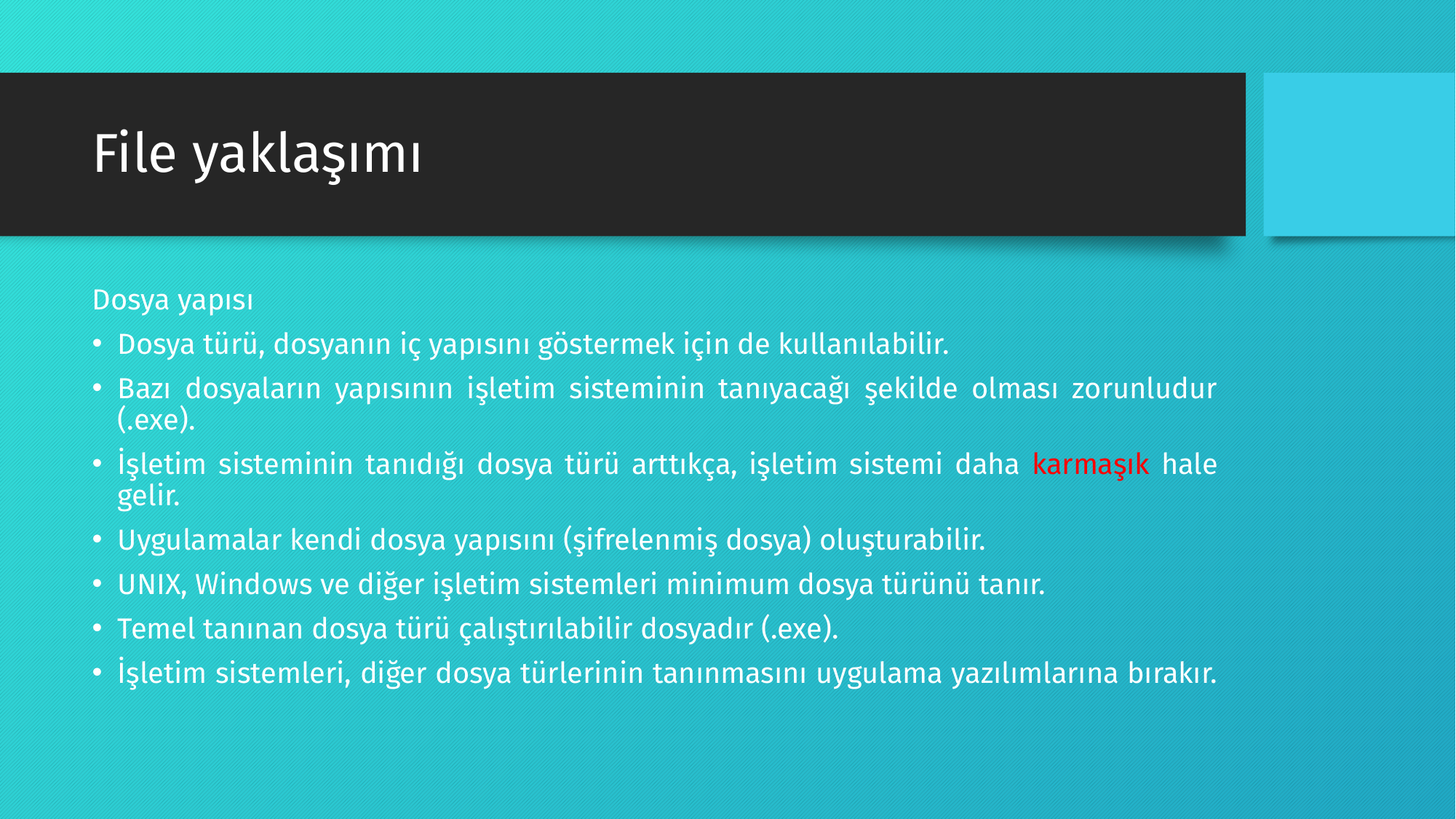

# File yaklaşımı
Dosya yapısı
Dosya türü, dosyanın iç yapısını göstermek için de kullanılabilir.
Bazı dosyaların yapısının işletim sisteminin tanıyacağı şekilde olması zorunludur (.exe).
İşletim sisteminin tanıdığı dosya türü arttıkça, işletim sistemi daha karmaşık hale gelir.
Uygulamalar kendi dosya yapısını (şifrelenmiş dosya) oluşturabilir.
UNIX, Windows ve diğer işletim sistemleri minimum dosya türünü tanır.
Temel tanınan dosya türü çalıştırılabilir dosyadır (.exe).
İşletim sistemleri, diğer dosya türlerinin tanınmasını uygulama yazılımlarına bırakır.